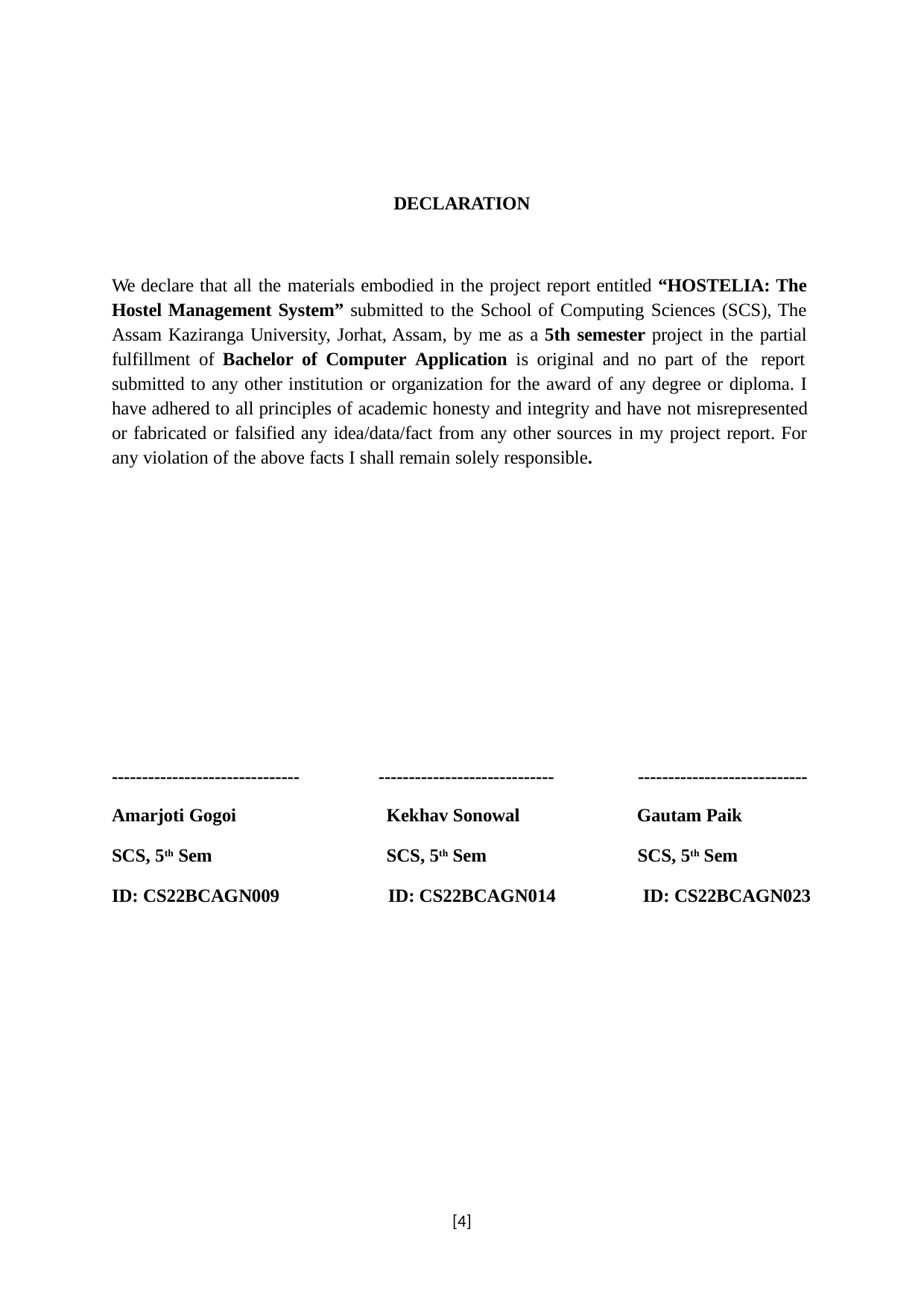

DECLARATION

We declare that all the materials embodied in the project report entitled “HOSTELIA: The  Hostel Management System” submitted to the School of Computing Sciences (SCS), The  Assam Kaziranga University, Jorhat, Assam, by me as a 5th semester project in the partial  fulfillment of Bachelor of Computer Application is original and no part of the report  submitted to any other institution or organization for the award of any degree or diploma. I  have adhered to all principles of academic honesty and integrity and have not misrepresented  or fabricated or falsified any idea/data/fact from any other sources in my project report. For  any violation of the above facts I shall remain solely responsible.
| ------------------------------- | ----------------------------- | ---------------------------- |
| --- | --- | --- |
| Amarjoti Gogoi | Kekhav Sonowal | Gautam Paik |
| SCS, 5th Sem | SCS, 5th Sem | SCS, 5th Sem |
| ID: CS22BCAGN009 | ID: CS22BCAGN014 | ID: CS22BCAGN023 |
[4]